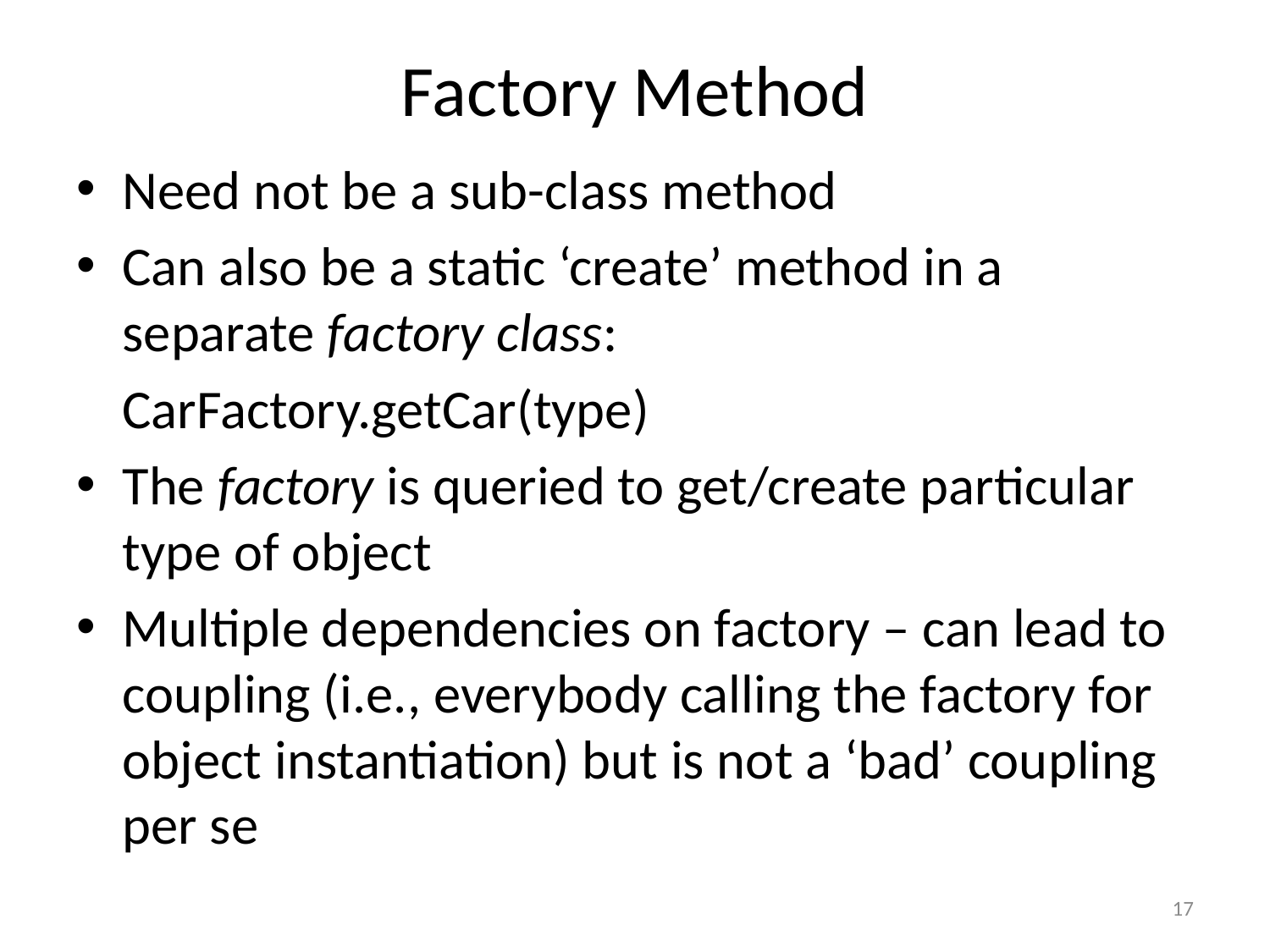

# Factory Method
Need not be a sub-class method
Can also be a static ‘create’ method in a separate factory class:
	CarFactory.getCar(type)
The factory is queried to get/create particular type of object
Multiple dependencies on factory – can lead to coupling (i.e., everybody calling the factory for object instantiation) but is not a ‘bad’ coupling per se
17